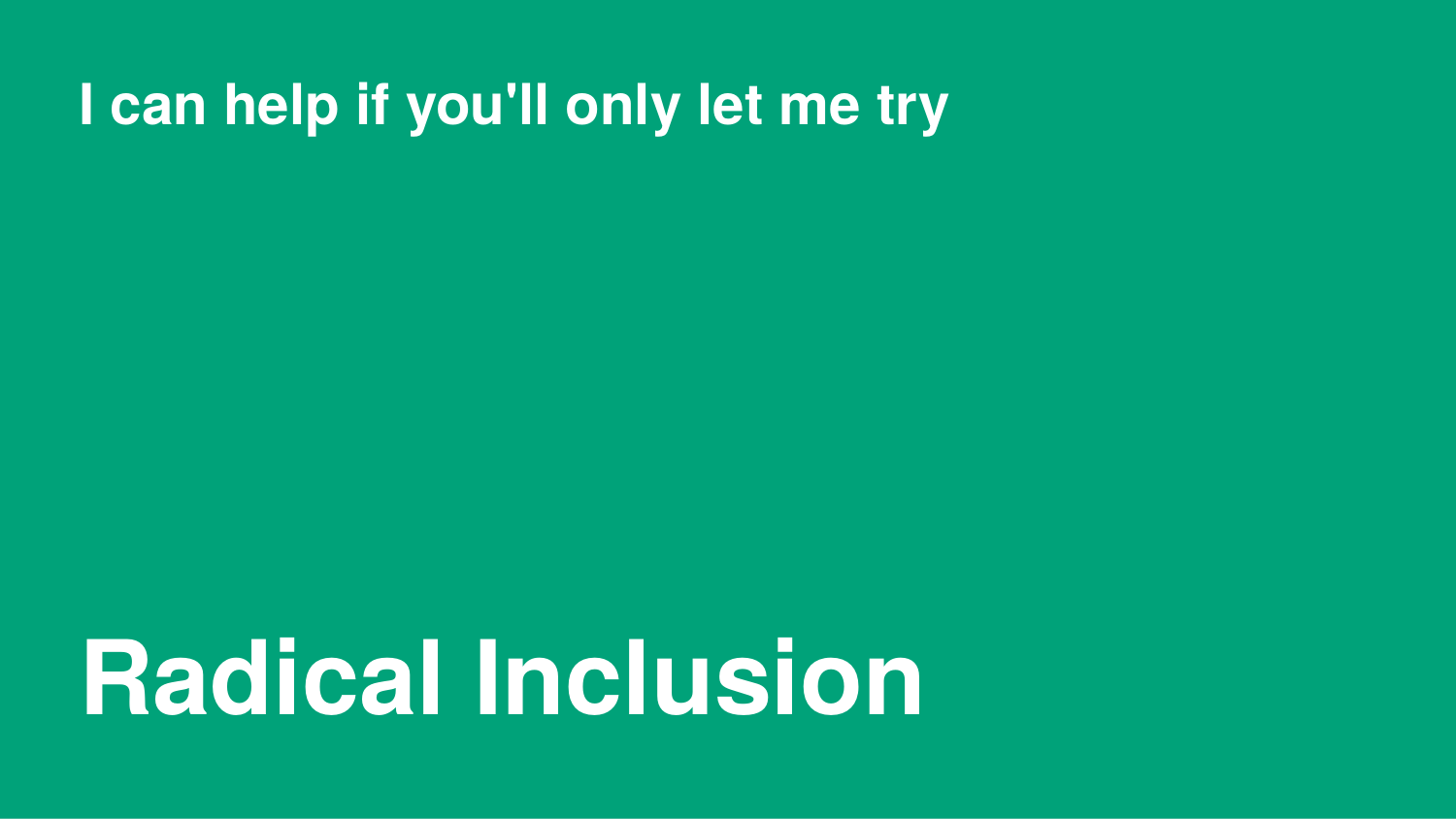

I can help if you'll only let me try

Radical Inclusion